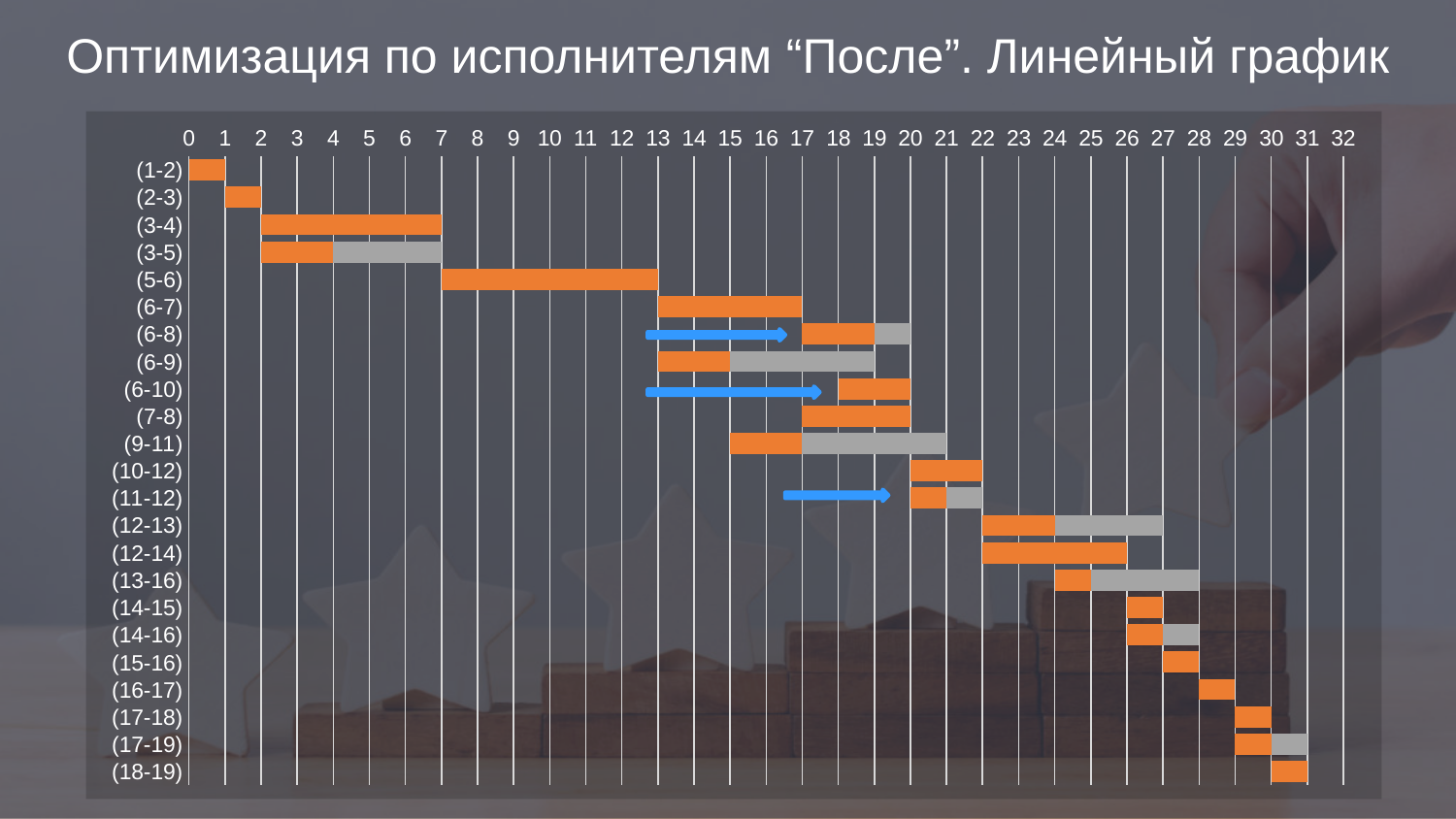

Оптимизация по исполнителям “После”. Линейный график

### Chart

| Category | Раннее начало | tij | Полный резерв |
|---|---|---|---|
| (1-2) | 0.0 | 1.0 | 0.0 |
| (2-3) | 1.0 | 1.0 | 0.0 |
| (3-4) | 2.0 | 5.0 | 0.0 |
| (3-5) | 2.0 | 2.0 | 3.0 |
| (5-6) | 7.0 | 6.0 | 0.0 |
| (6-7) | 13.0 | 4.0 | 0.0 |
| (6-8) | 17.0 | 2.0 | 1.0 |
| (6-9) | 13.0 | 2.0 | 4.0 |
| (6-10) | 18.0 | 2.0 | 0.0 |
| (7-8) | 17.0 | 3.0 | 0.0 |
| (9-11) | 15.0 | 2.0 | 4.0 |
| (10-12) | 20.0 | 2.0 | 0.0 |
| (11-12) | 20.0 | 1.0 | 1.0 |
| (12-13) | 22.0 | 2.0 | 3.0 |
| (12-14) | 22.0 | 4.0 | 0.0 |
| (13-16) | 24.0 | 1.0 | 3.0 |
| (14-15) | 26.0 | 1.0 | 0.0 |
| (14-16) | 26.0 | 1.0 | 1.0 |
| (15-16) | 27.0 | 1.0 | 0.0 |
| (16-17) | 28.0 | 1.0 | 0.0 |
| (17-18) | 29.0 | 1.0 | 0.0 |
| (17-19) | 29.0 | 1.0 | 1.0 |
| (18-19) | 30.0 | 1.0 | 0.0 |